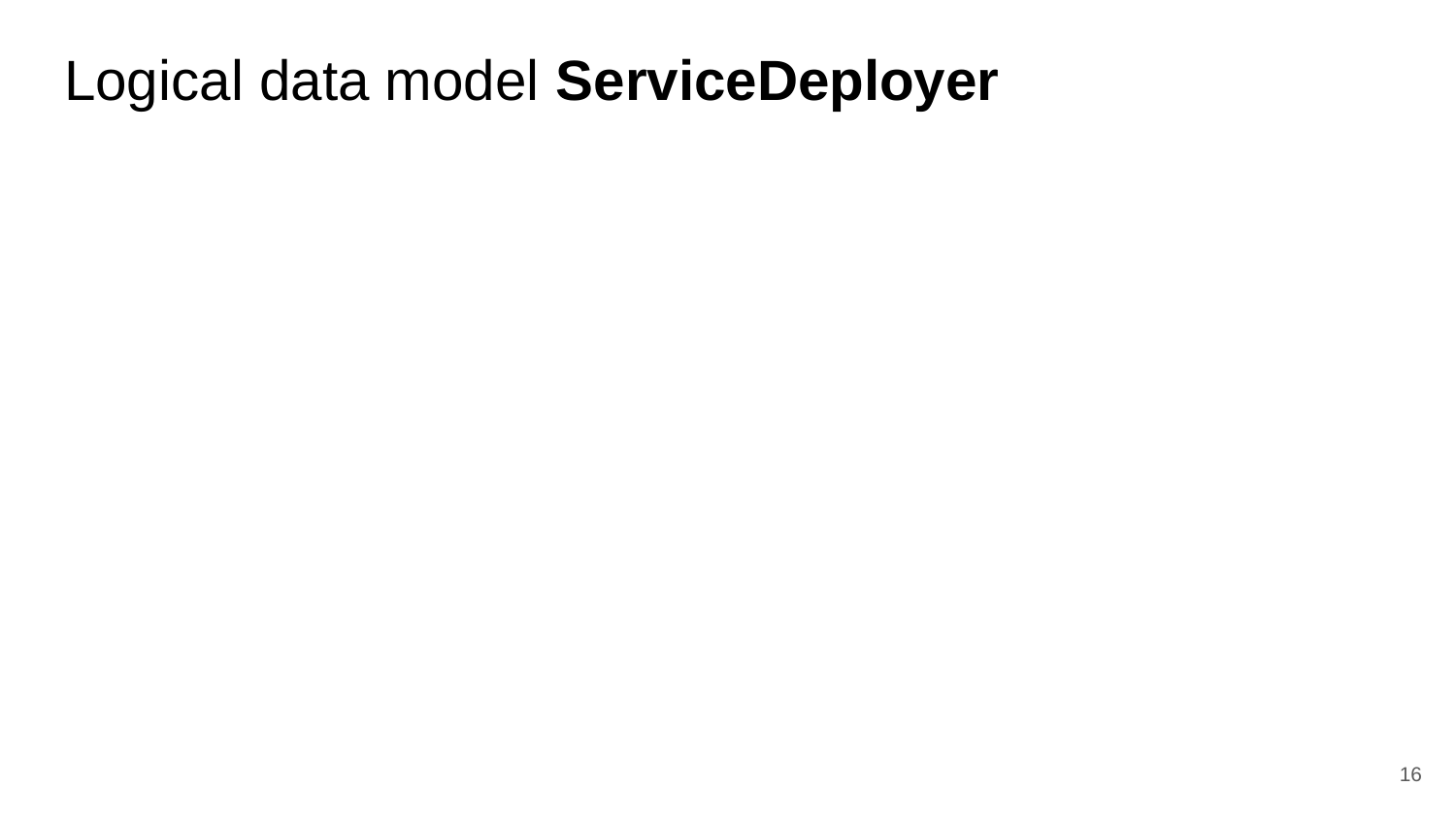

Authenticator

# Logical data model ServiceDeployer
16